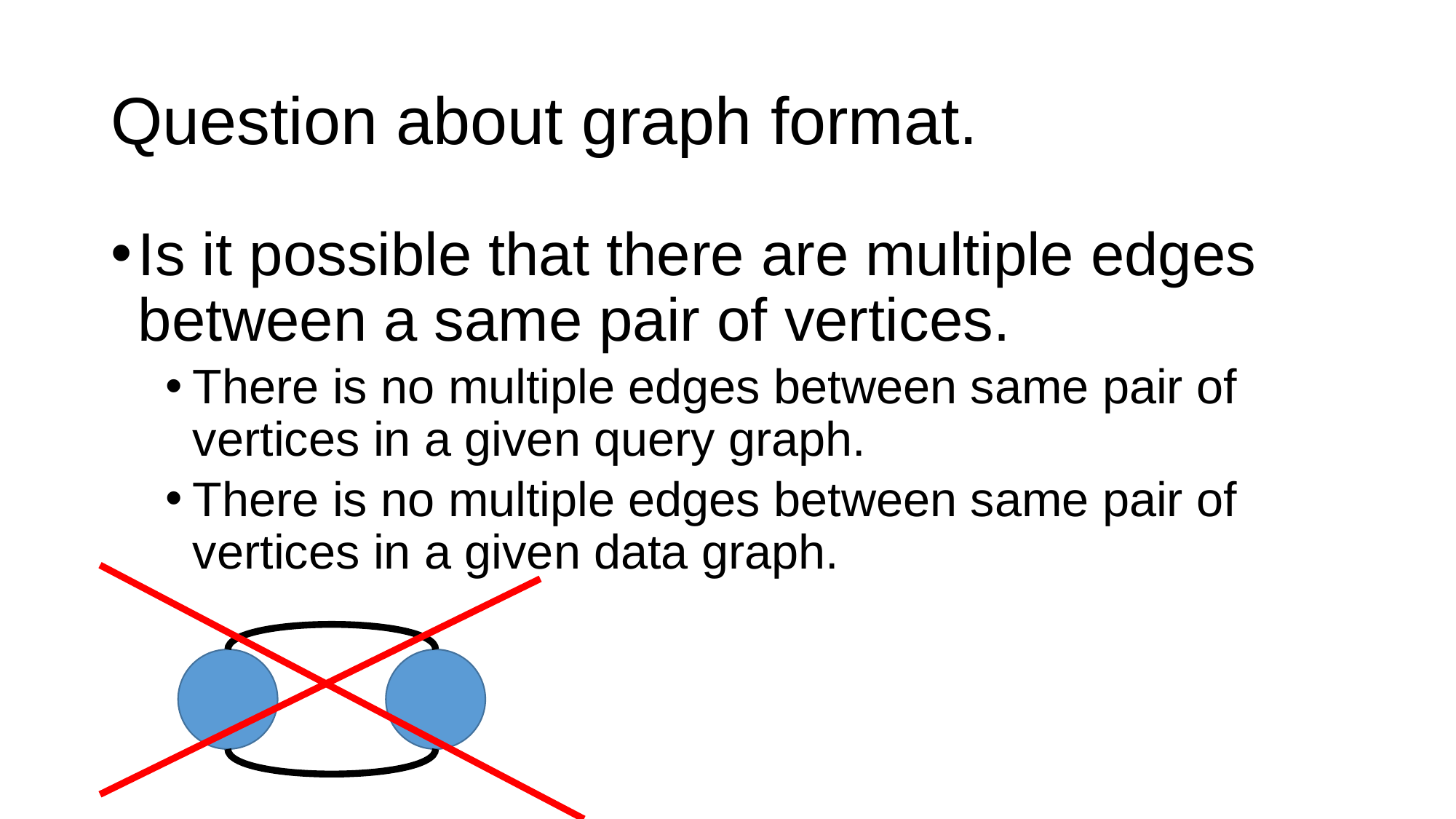

# Question about graph format.
Is it possible that there are multiple edges between a same pair of vertices.
There is no multiple edges between same pair of vertices in a given query graph.
There is no multiple edges between same pair of vertices in a given data graph.